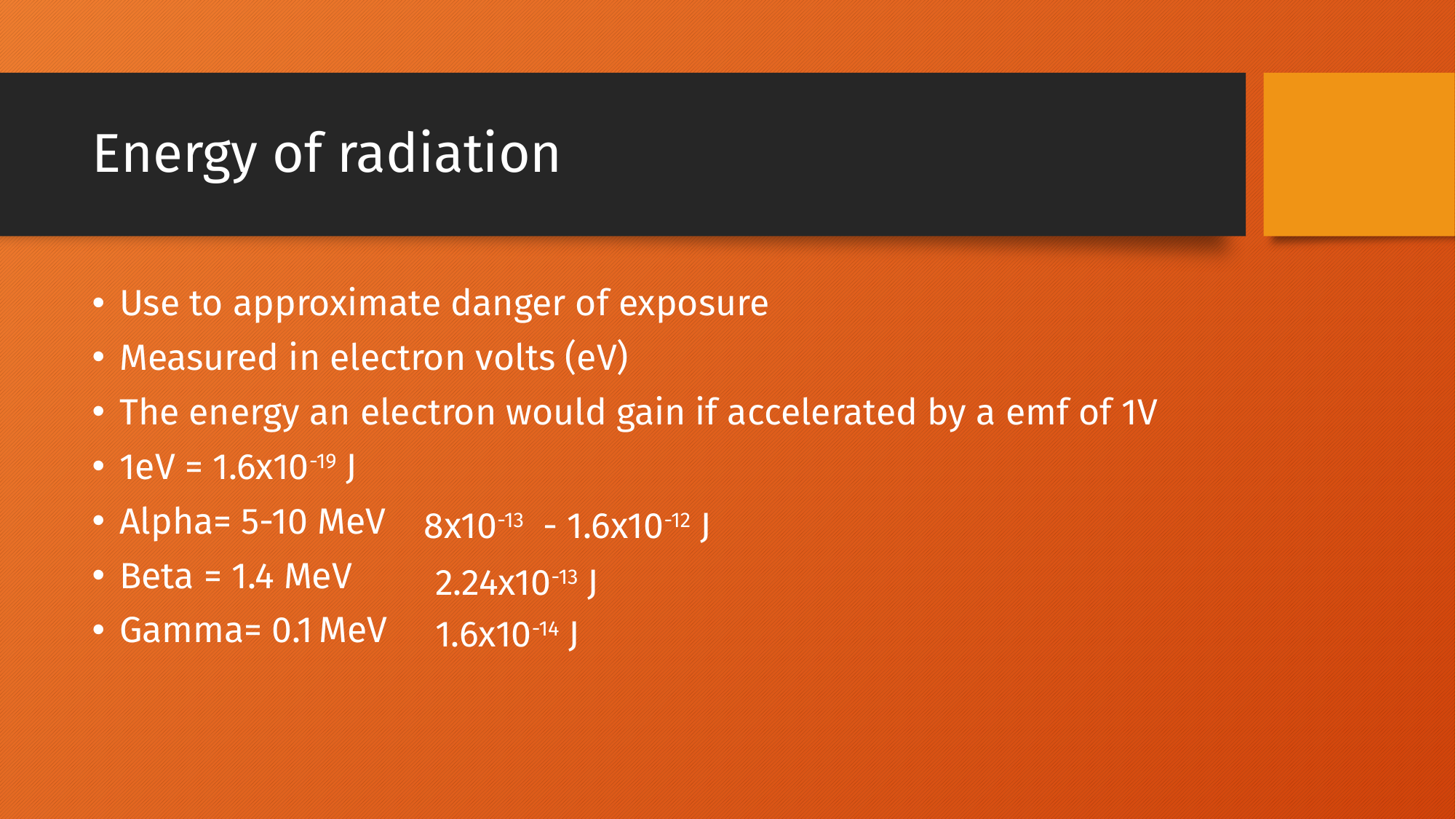

# Energy of radiation
Use to approximate danger of exposure
Measured in electron volts (eV)
The energy an electron would gain if accelerated by a emf of 1V
1eV = 1.6x10-19 J
Alpha= 5-10 MeV
Beta = 1.4 MeV
Gamma= 0.1 MeV

8x10-13  - 1.6x10-12 J
2.24x10-13 J
1.6x10-14 J